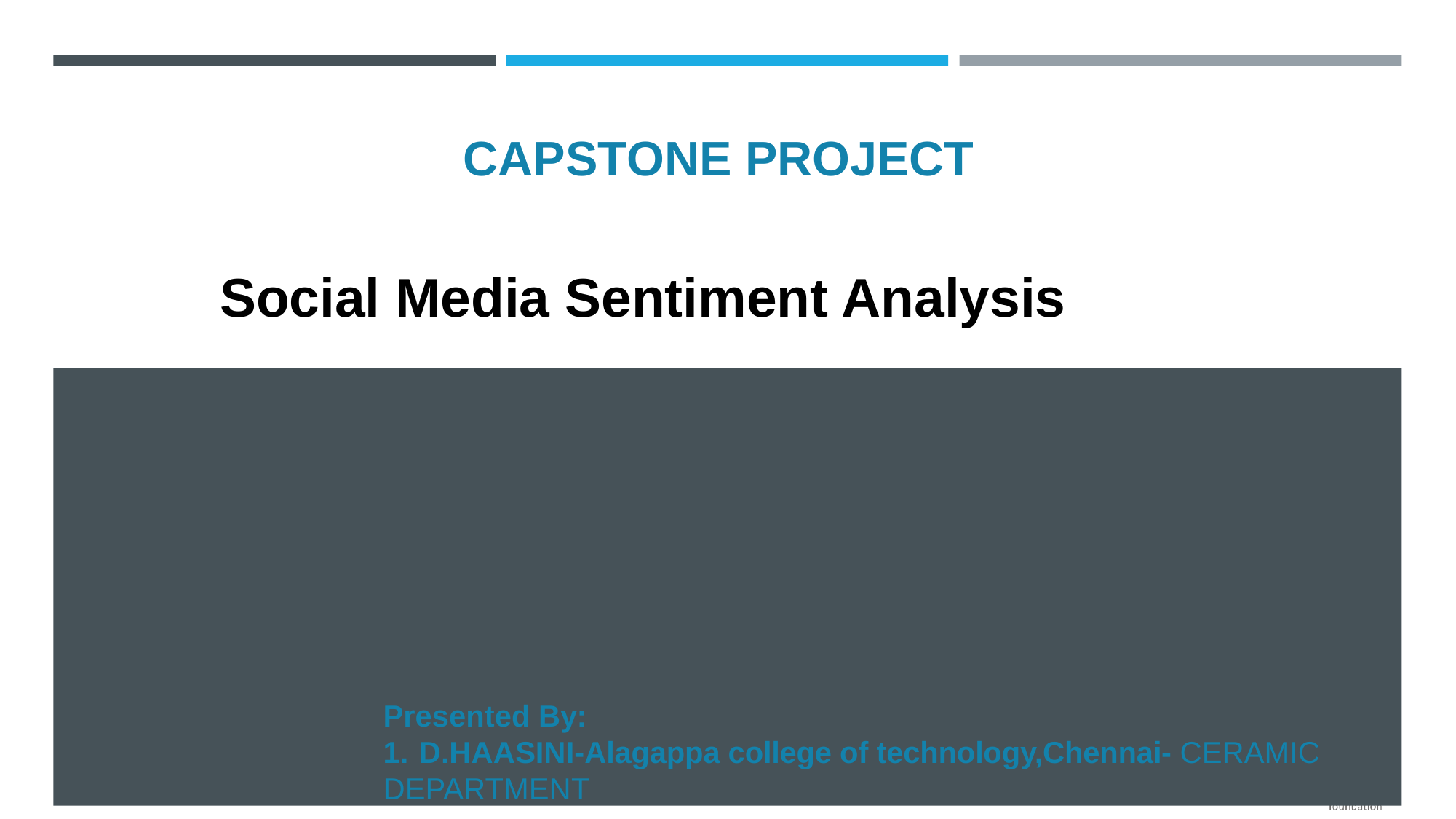

# CAPSTONE PROJECT
Social Media Sentiment Analysis

Presented By:
1. D.HAASINI-Alagappa college of technology,Chennai- CERAMIC DEPARTMENT